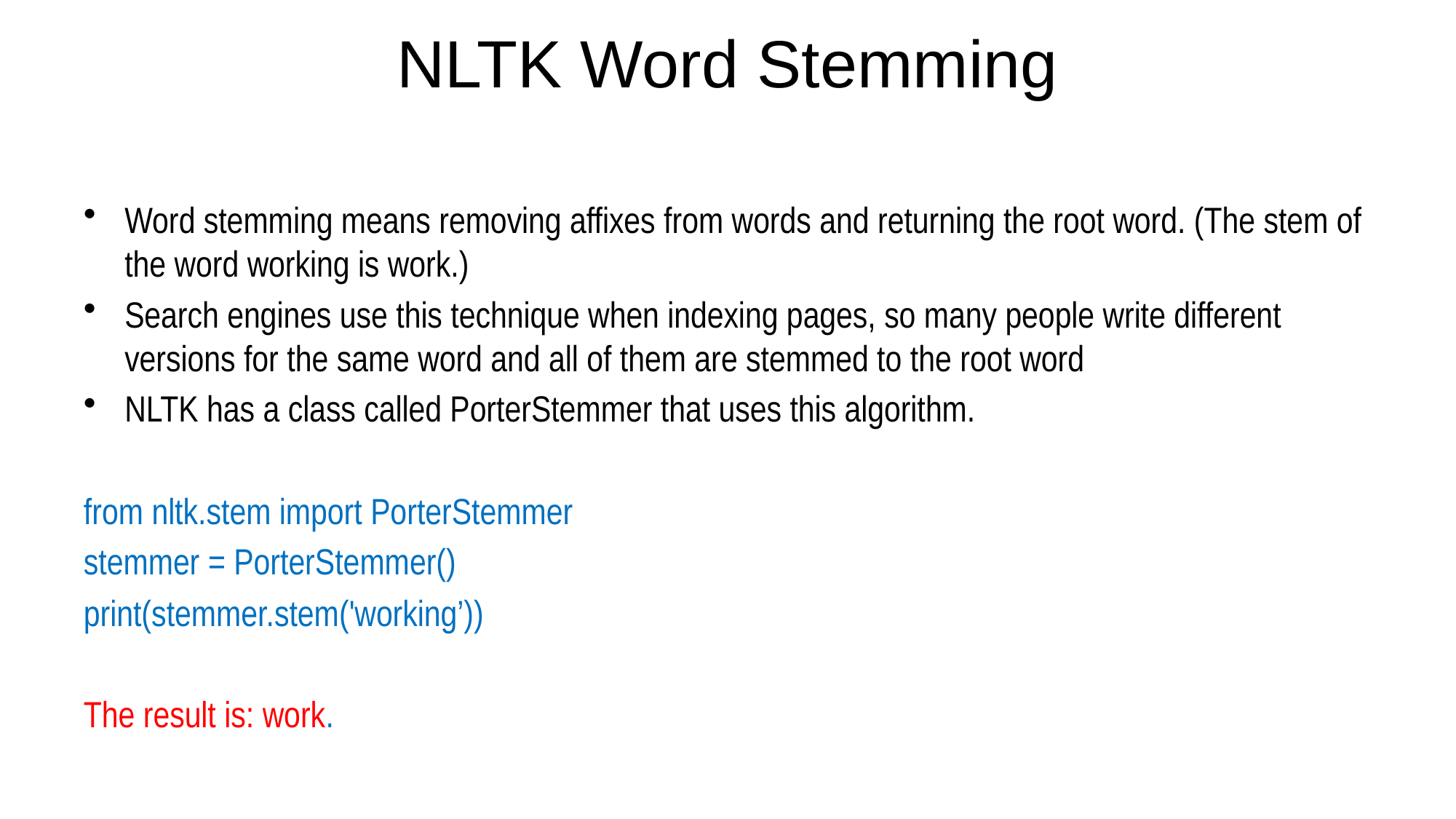

# NLTK Word Stemming
Word stemming means removing affixes from words and returning the root word. (The stem of the word working is work.)
Search engines use this technique when indexing pages, so many people write different versions for the same word and all of them are stemmed to the root word
NLTK has a class called PorterStemmer that uses this algorithm.

from nltk.stem import PorterStemmer
stemmer = PorterStemmer()
print(stemmer.stem('working’))

The result is: work.